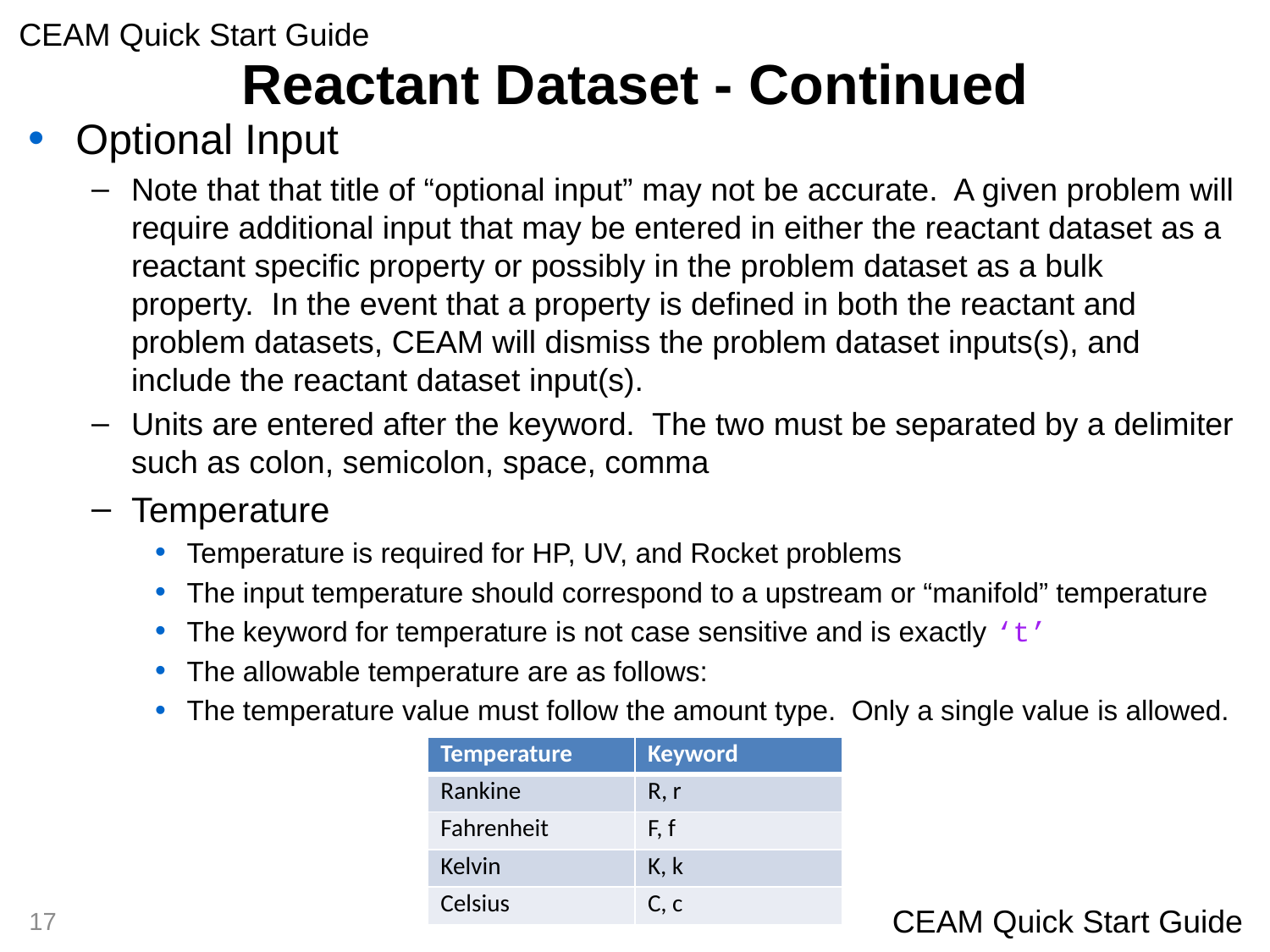

# Reactant Dataset - Continued
Optional Input
Note that that title of “optional input” may not be accurate.  A given problem will require additional input that may be entered in either the reactant dataset as a reactant specific property or possibly in the problem dataset as a bulk property.  In the event that a property is defined in both the reactant and problem datasets, CEAM will dismiss the problem dataset inputs(s), and include the reactant dataset input(s).
Units are entered after the keyword.  The two must be separated by a delimiter such as colon, semicolon, space, comma
Temperature
Temperature is required for HP, UV, and Rocket problems
The input temperature should correspond to a upstream or “manifold” temperature
The keyword for temperature is not case sensitive and is exactly ‘t’
The allowable temperature are as follows:
The temperature value must follow the amount type.  Only a single value is allowed.

| Temperature | Keyword |
| --- | --- |
| Rankine | R, r |
| Fahrenheit | F, f |
| Kelvin | K, k |
| Celsius | C, c |
17